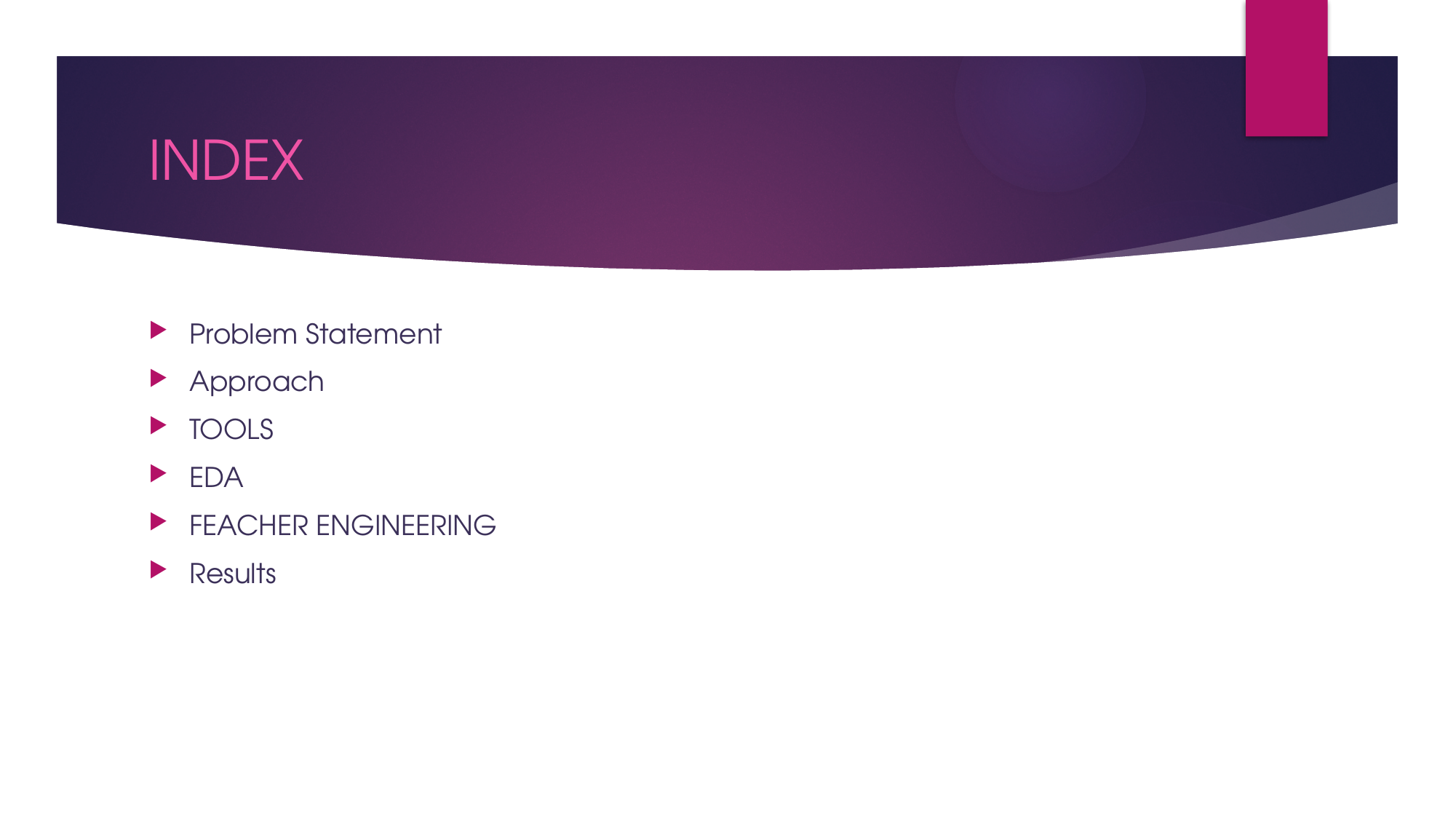

# INDEX
Problem Statement
Approach
TOOLS
EDA
FEACHER ENGINEERING
Results